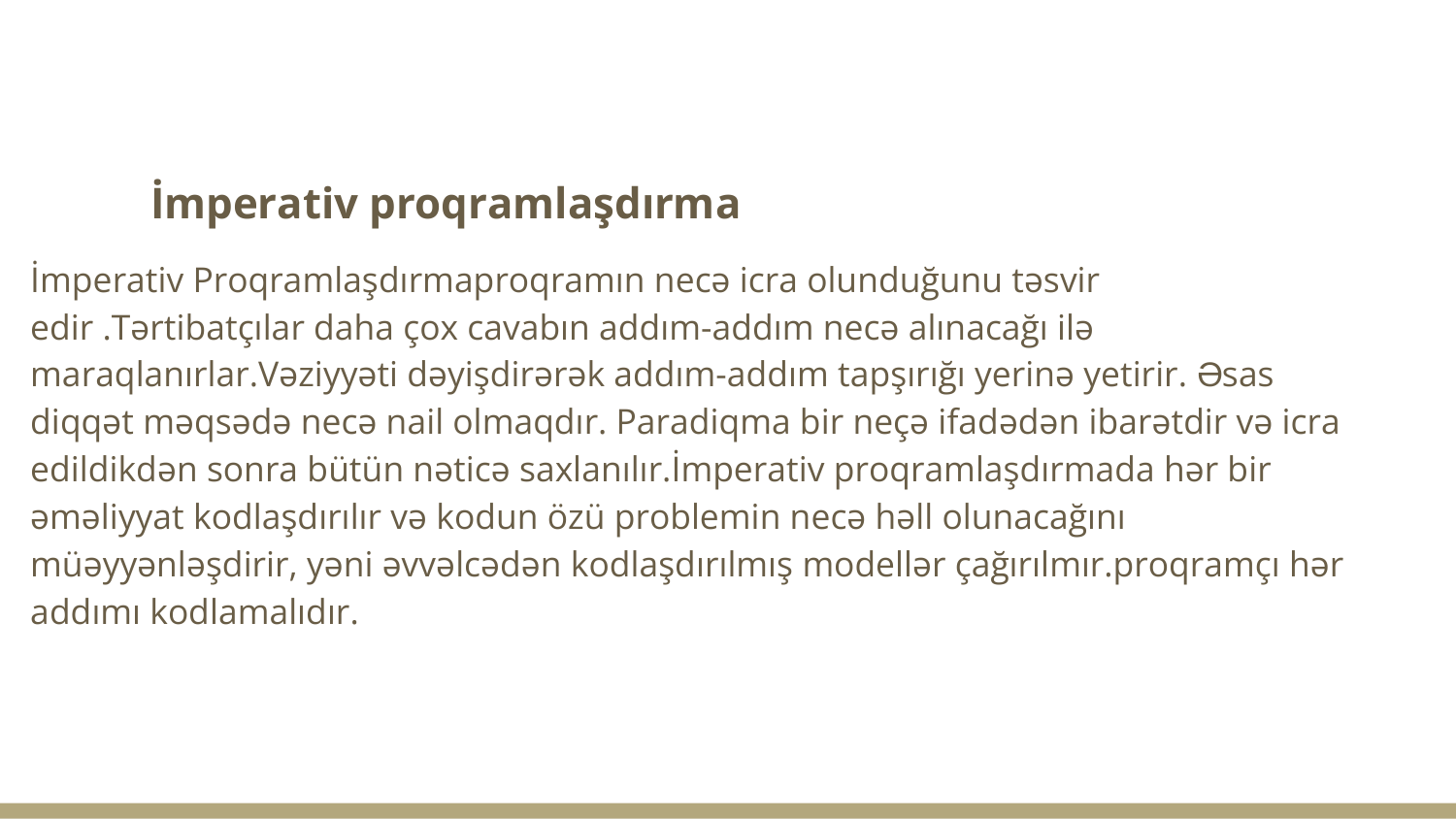

İmperativ proqramlaşdırma
İmperativ Proqramlaşdırmaproqramın necə icra olunduğunu təsvir edir .Tərtibatçılar daha çox cavabın addım-addım necə alınacağı ilə maraqlanırlar.Vəziyyəti dəyişdirərək addım-addım tapşırığı yerinə yetirir. Əsas diqqət məqsədə necə nail olmaqdır. Paradiqma bir neçə ifadədən ibarətdir və icra edildikdən sonra bütün nəticə saxlanılır.İmperativ proqramlaşdırmada hər bir əməliyyat kodlaşdırılır və kodun özü problemin necə həll olunacağını müəyyənləşdirir, yəni əvvəlcədən kodlaşdırılmış modellər çağırılmır.proqramçı hər addımı kodlamalıdır.